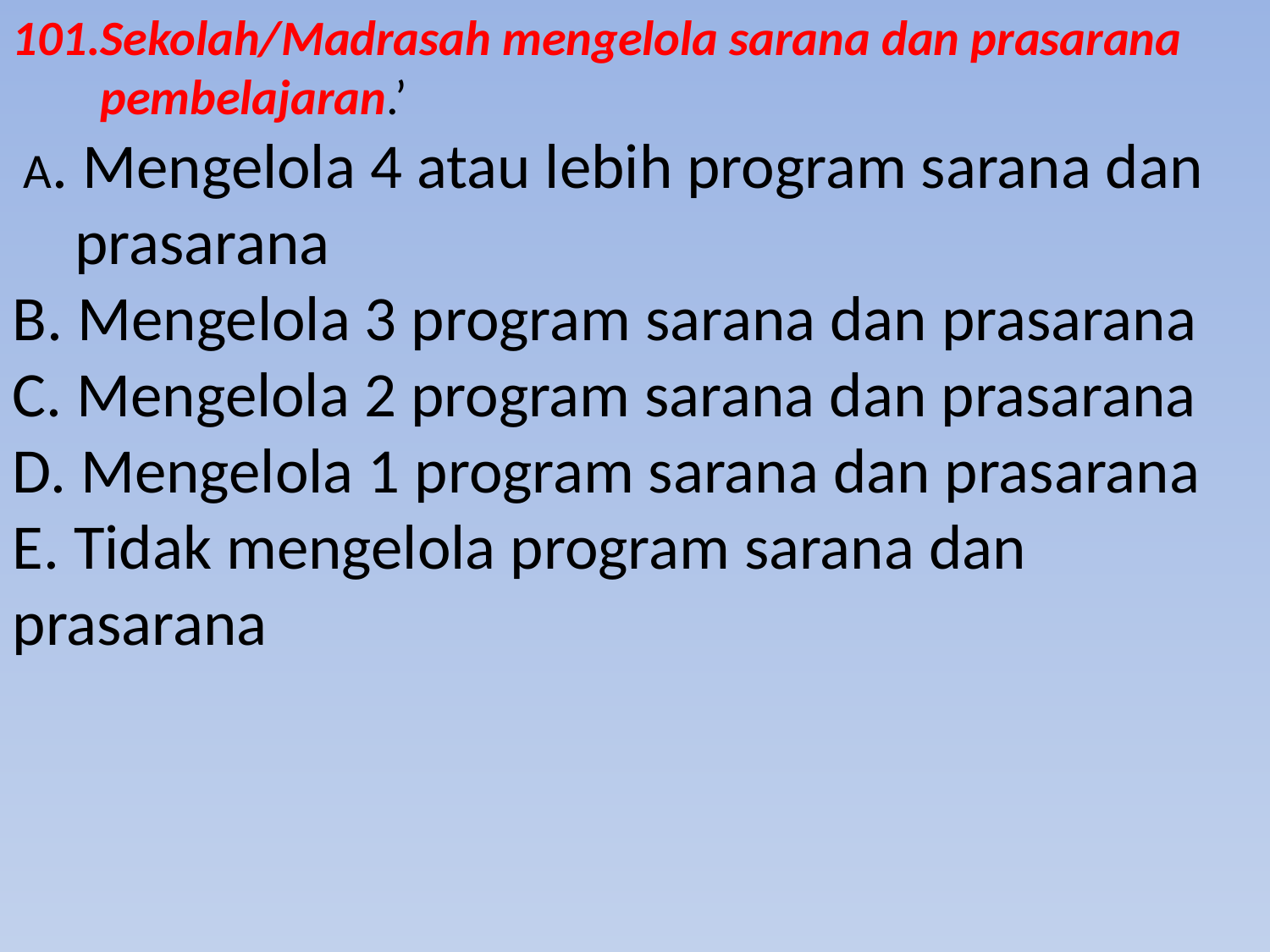

101.Sekolah/Madrasah mengelola sarana dan prasarana pembelajaran.’
 A. Mengelola 4 atau lebih program sarana dan prasarana
B. Mengelola 3 program sarana dan prasarana
C. Mengelola 2 program sarana dan prasarana
D. Mengelola 1 program sarana dan prasarana
E. Tidak mengelola program sarana dan prasarana